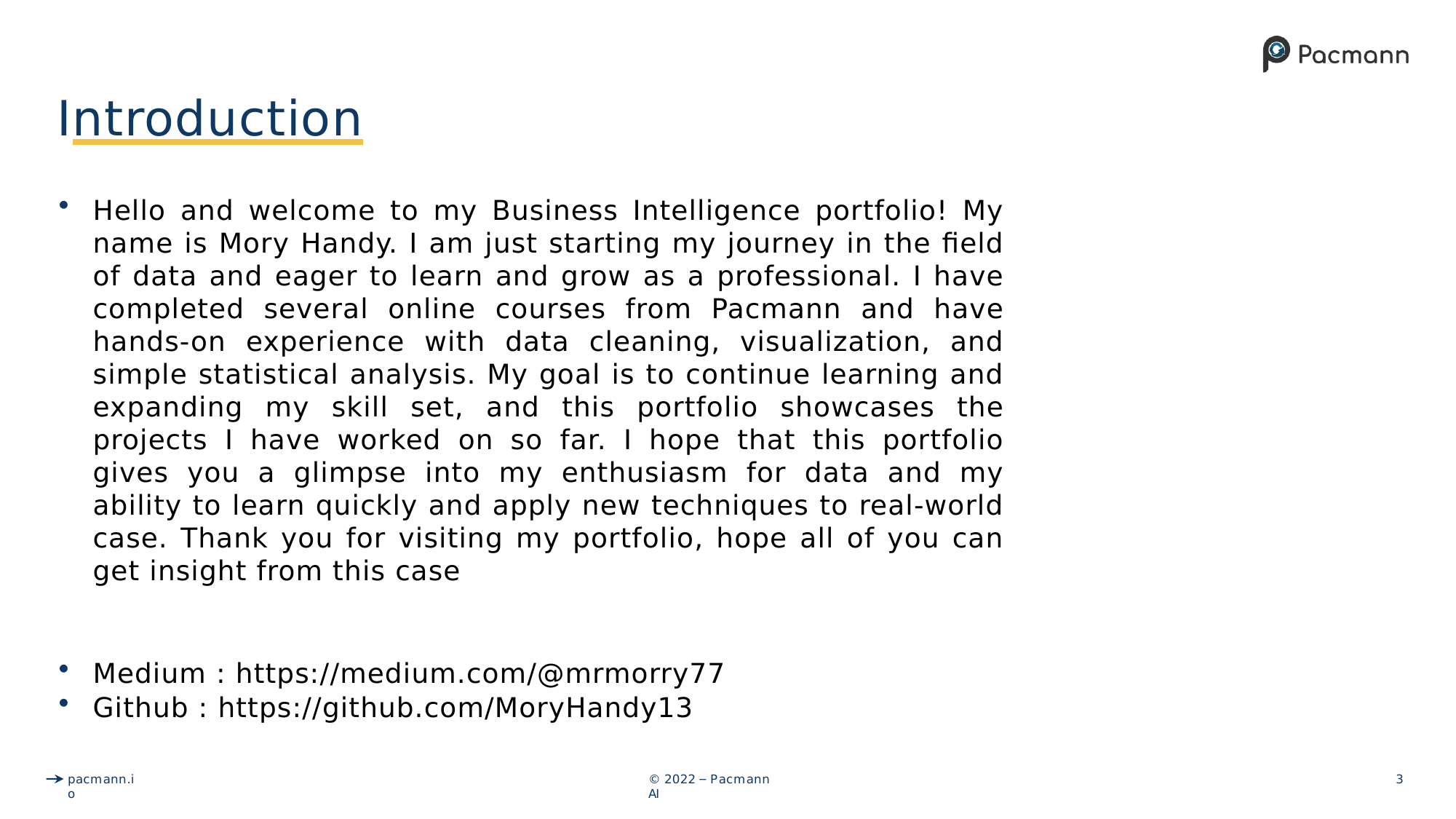

# Introduction
Hello and welcome to my Business Intelligence portfolio! My name is Mory Handy. I am just starting my journey in the field of data and eager to learn and grow as a professional. I have completed several online courses from Pacmann and have hands-on experience with data cleaning, visualization, and simple statistical analysis. My goal is to continue learning and expanding my skill set, and this portfolio showcases the projects I have worked on so far. I hope that this portfolio gives you a glimpse into my enthusiasm for data and my ability to learn quickly and apply new techniques to real-world case. Thank you for visiting my portfolio, hope all of you can get insight from this case

Medium : https://medium.com/@mrmorry77
Github : https://github.com/MoryHandy13
pacmann.io
© 2022 – Pacmann AI
3